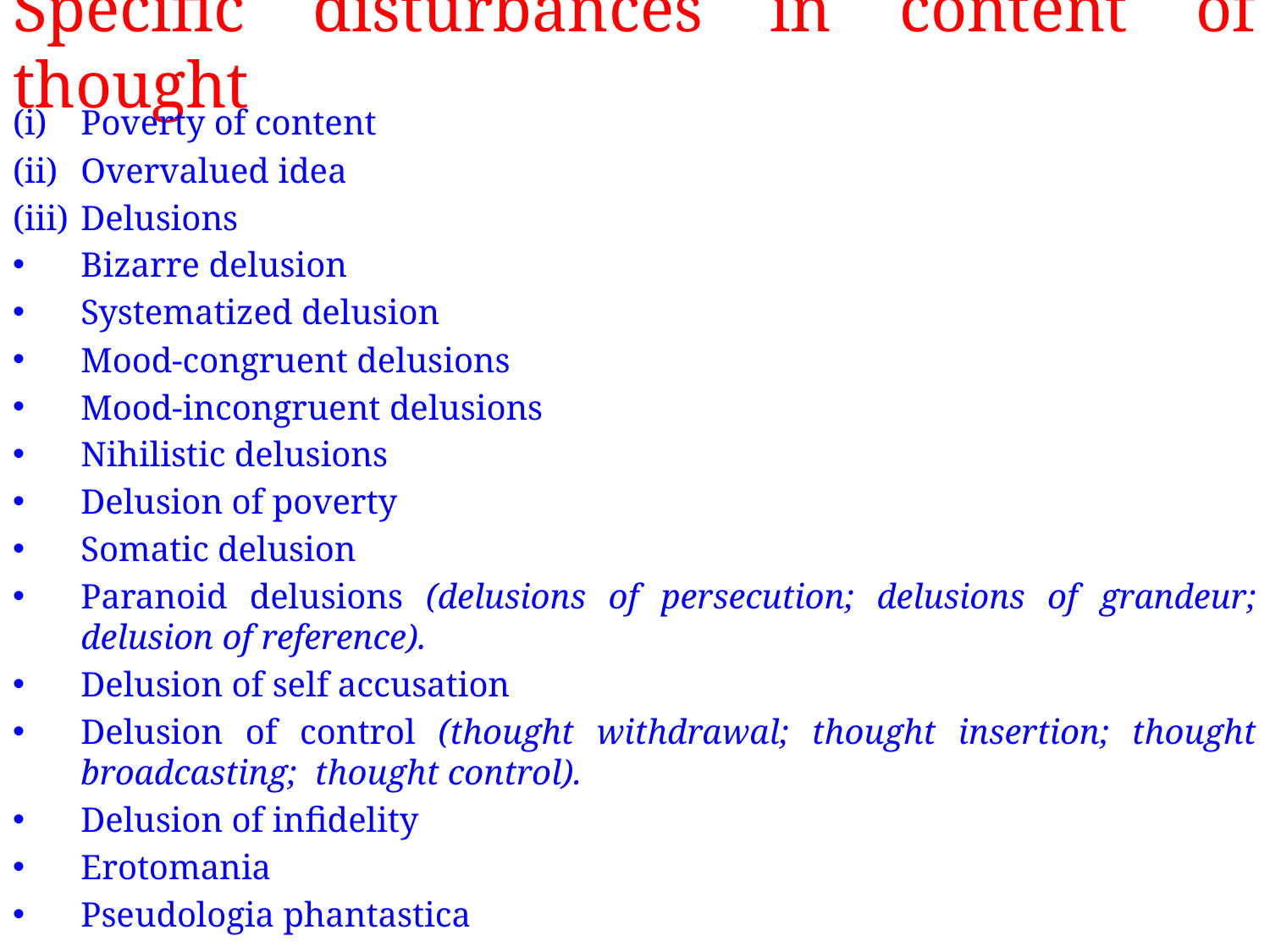

# Specific disturbances in content of thought
Poverty of content
Overvalued idea
Delusions
Bizarre delusion
Systematized delusion
Mood-congruent delusions
Mood-incongruent delusions
Nihilistic delusions
Delusion of poverty
Somatic delusion
Paranoid delusions (delusions of persecution; delusions of grandeur; delusion of reference).
Delusion of self accusation
Delusion of control (thought withdrawal; thought insertion; thought broadcasting;  thought control).
Delusion of infidelity
Erotomania
Pseudologia phantastica